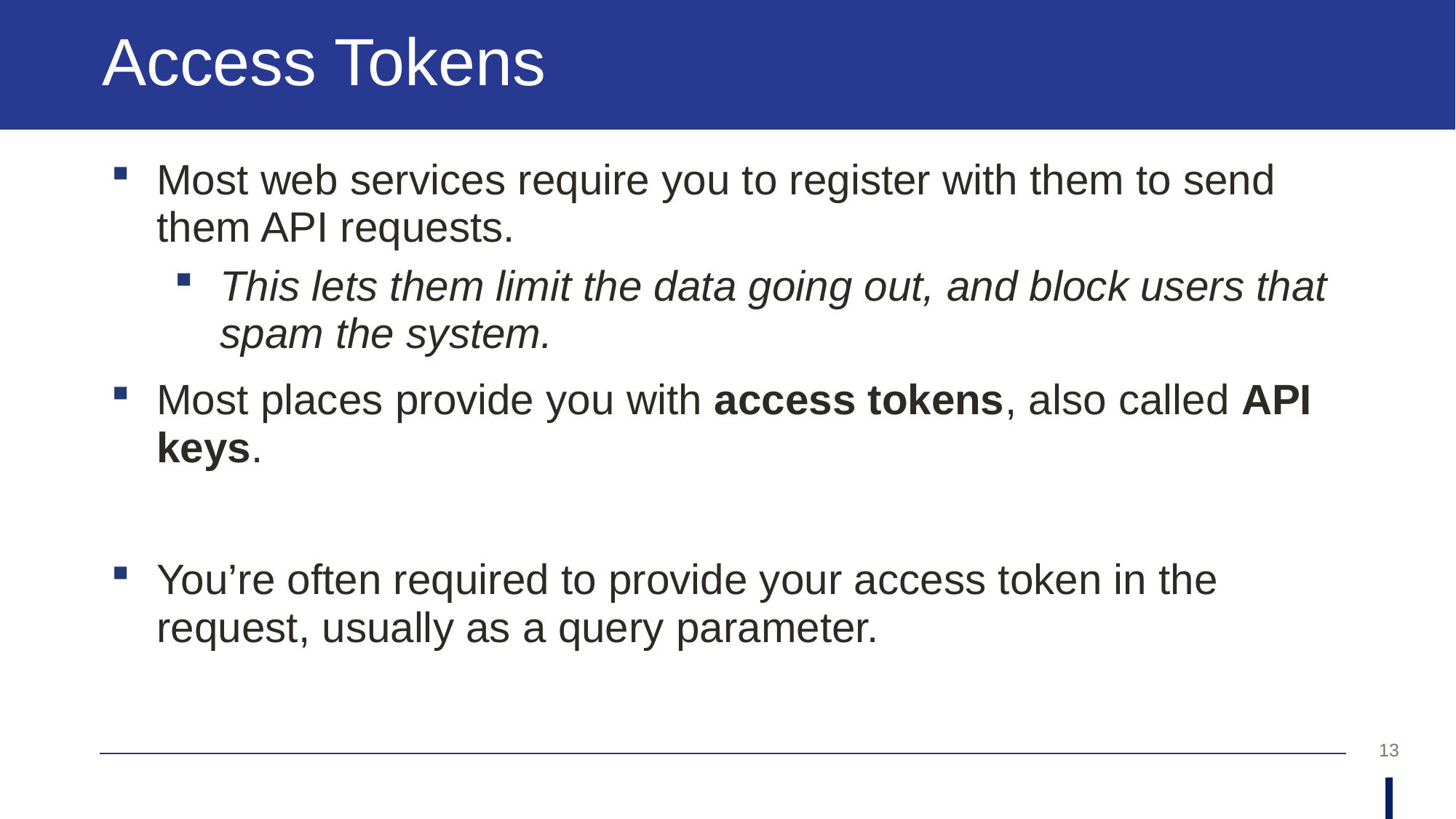

# Access Tokens
Most web services require you to register with them to send them API requests.
This lets them limit the data going out, and block users that spam the system.
Most places provide you with access tokens, also called API keys.

You’re often required to provide your access token in the request, usually as a query parameter.